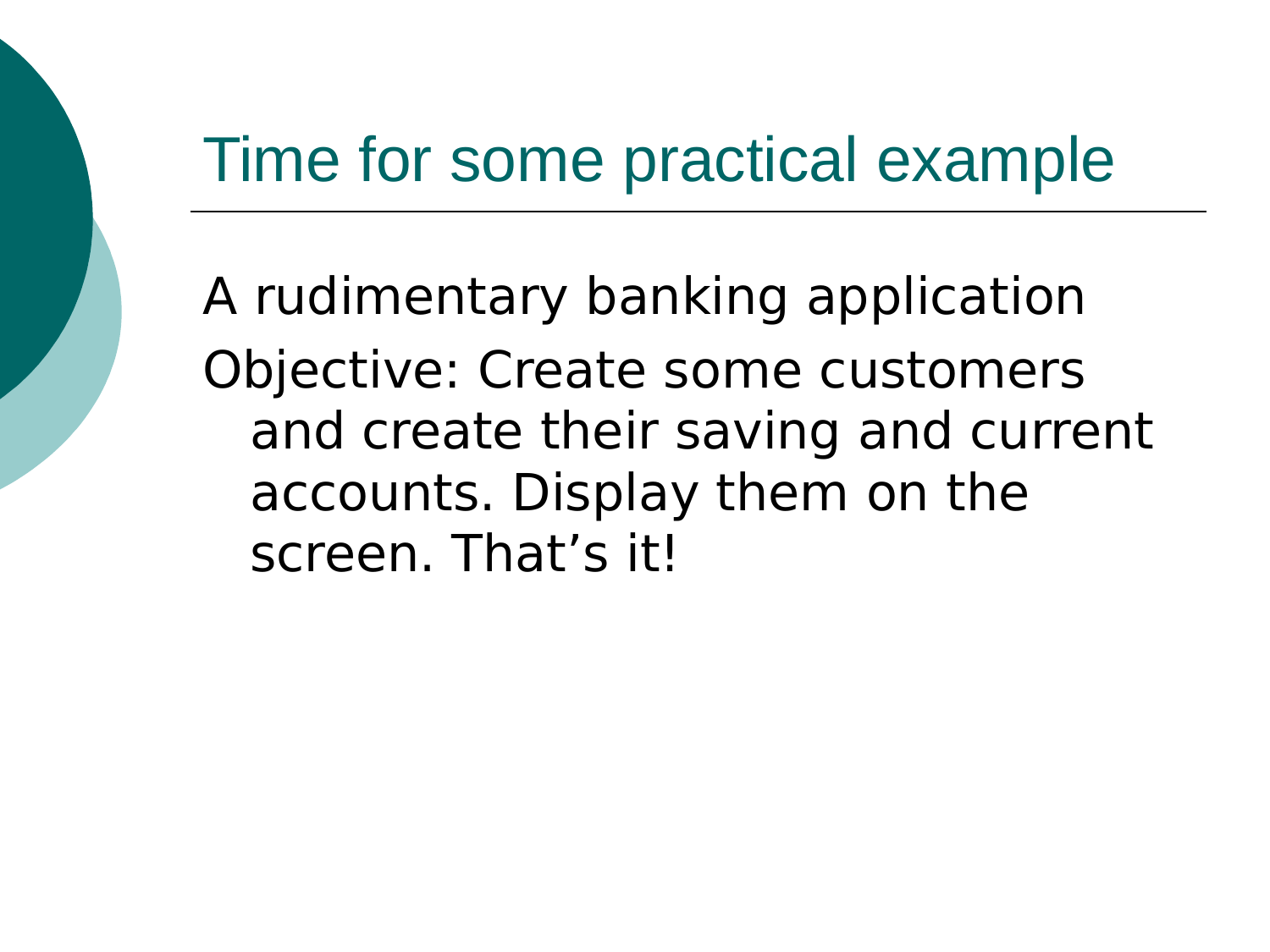

# Time for some practical example
A rudimentary banking application  Objective: Create some customers
and create their saving and current  accounts. Display them on the  screen. That’s it!